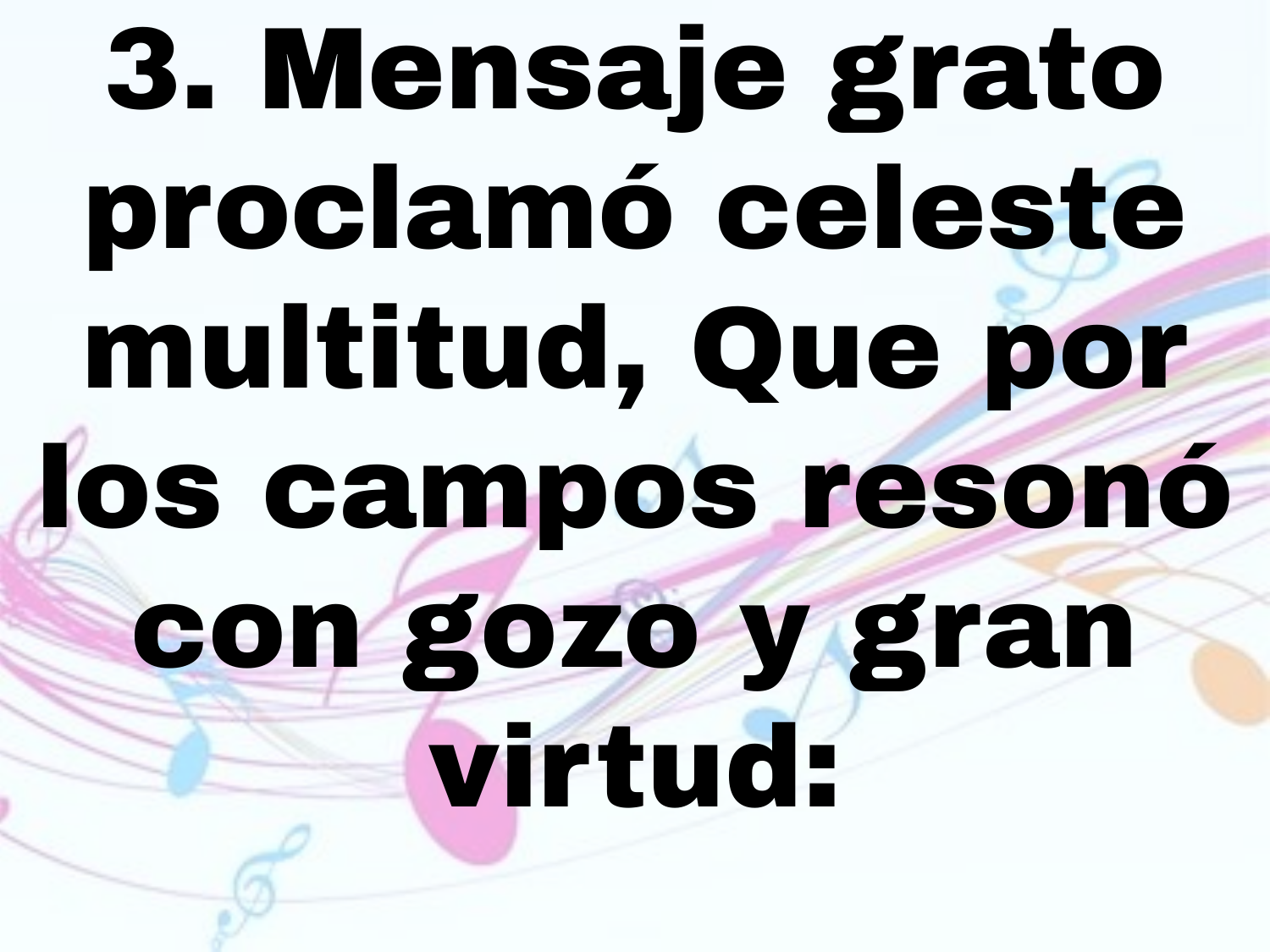

3. Mensaje grato proclamó celeste
multitud, Que por los campos resonó con gozo y gran virtud: